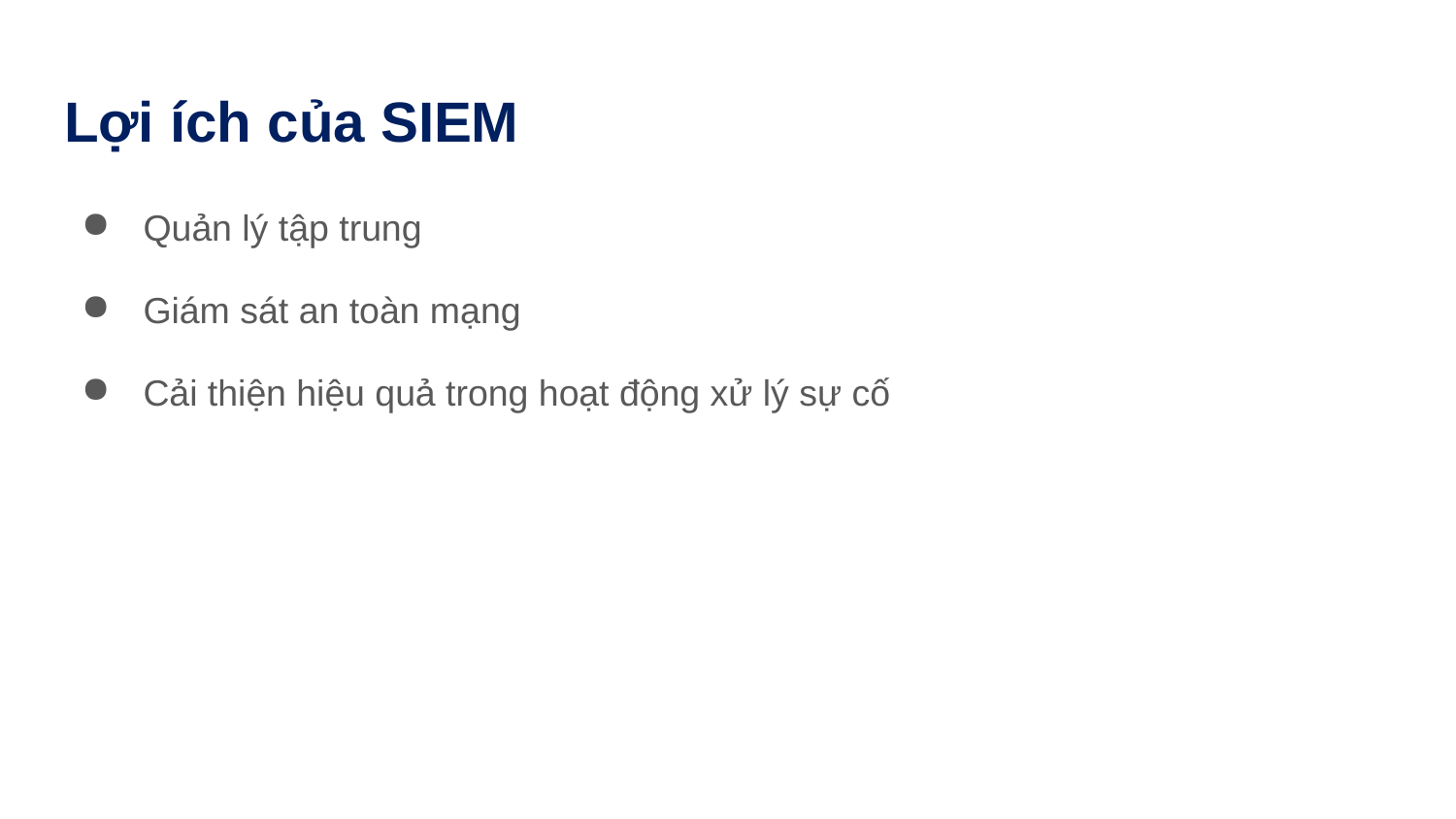

# Lợi ích của SIEM
 Quản lý tập trung
 Giám sát an toàn mạng
 Cải thiện hiệu quả trong hoạt động xử lý sự cố